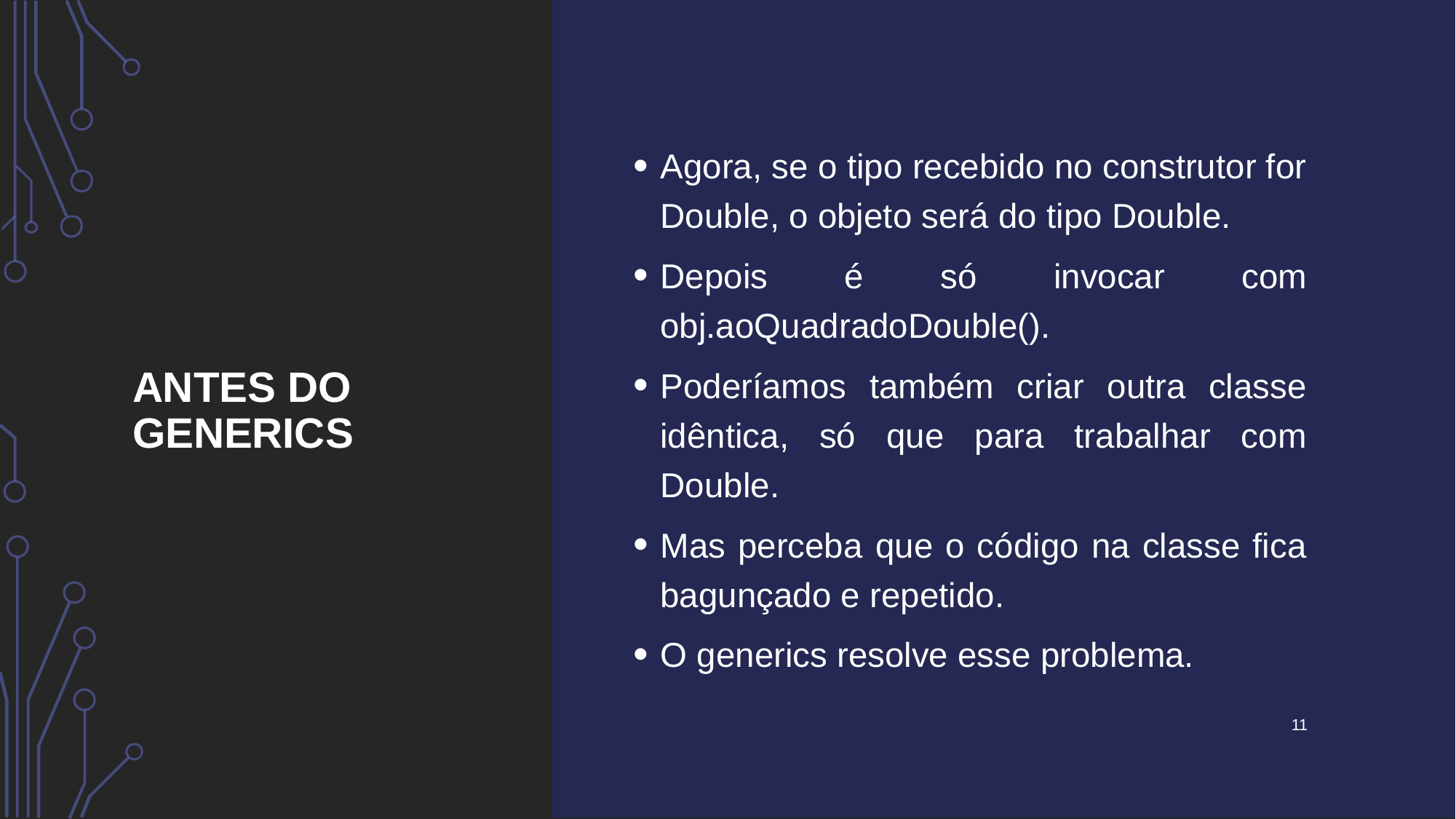

# Antes do GENERICS
Agora, se o tipo recebido no construtor for Double, o objeto será do tipo Double.
Depois é só invocar com obj.aoQuadradoDouble().
Poderíamos também criar outra classe idêntica, só que para trabalhar com Double.
Mas perceba que o código na classe fica bagunçado e repetido.
O generics resolve esse problema.
11